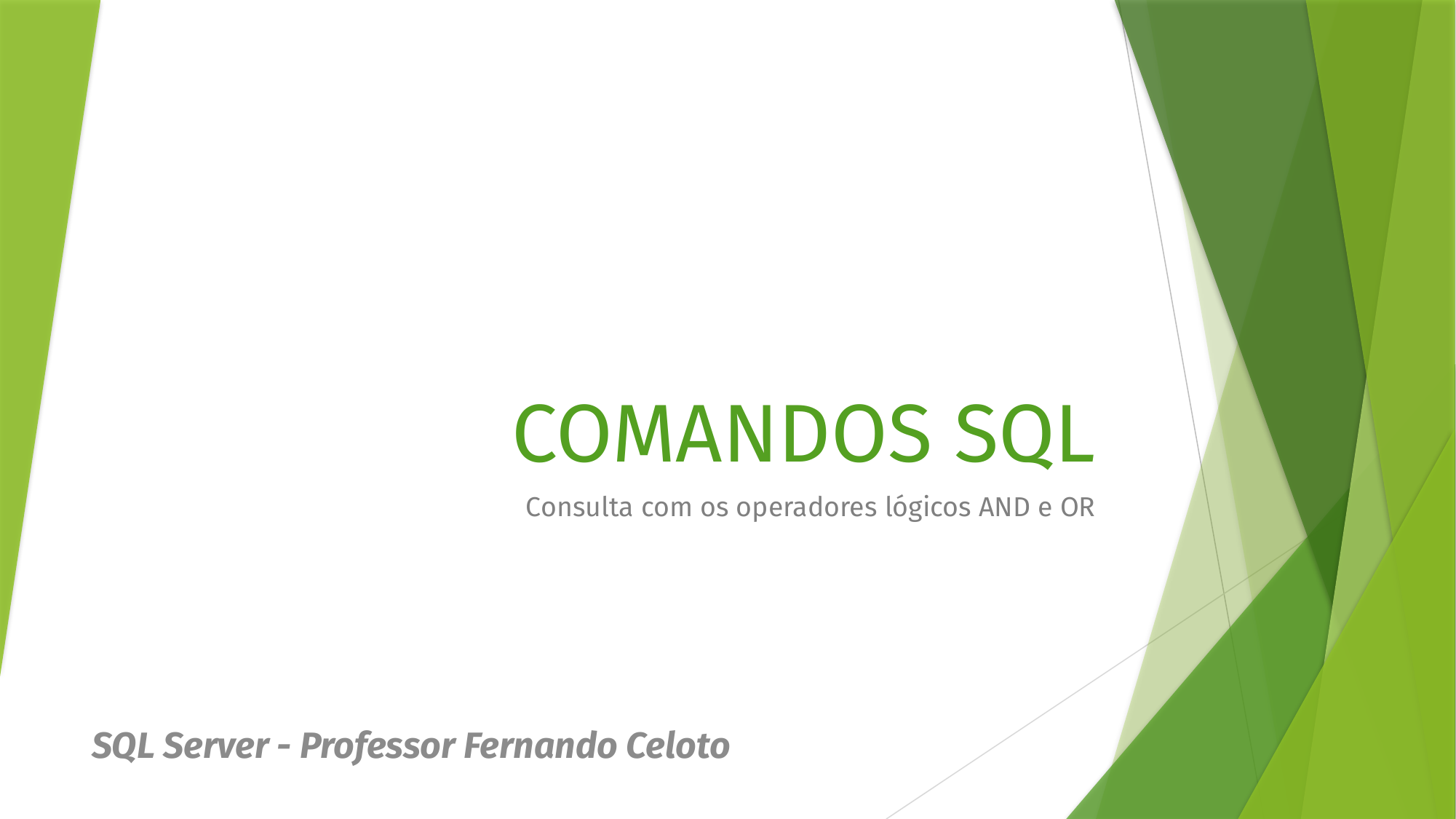

# COMANDOS SQL
Consulta com os operadores lógicos AND e OR
SQL Server - Professor Fernando Celoto